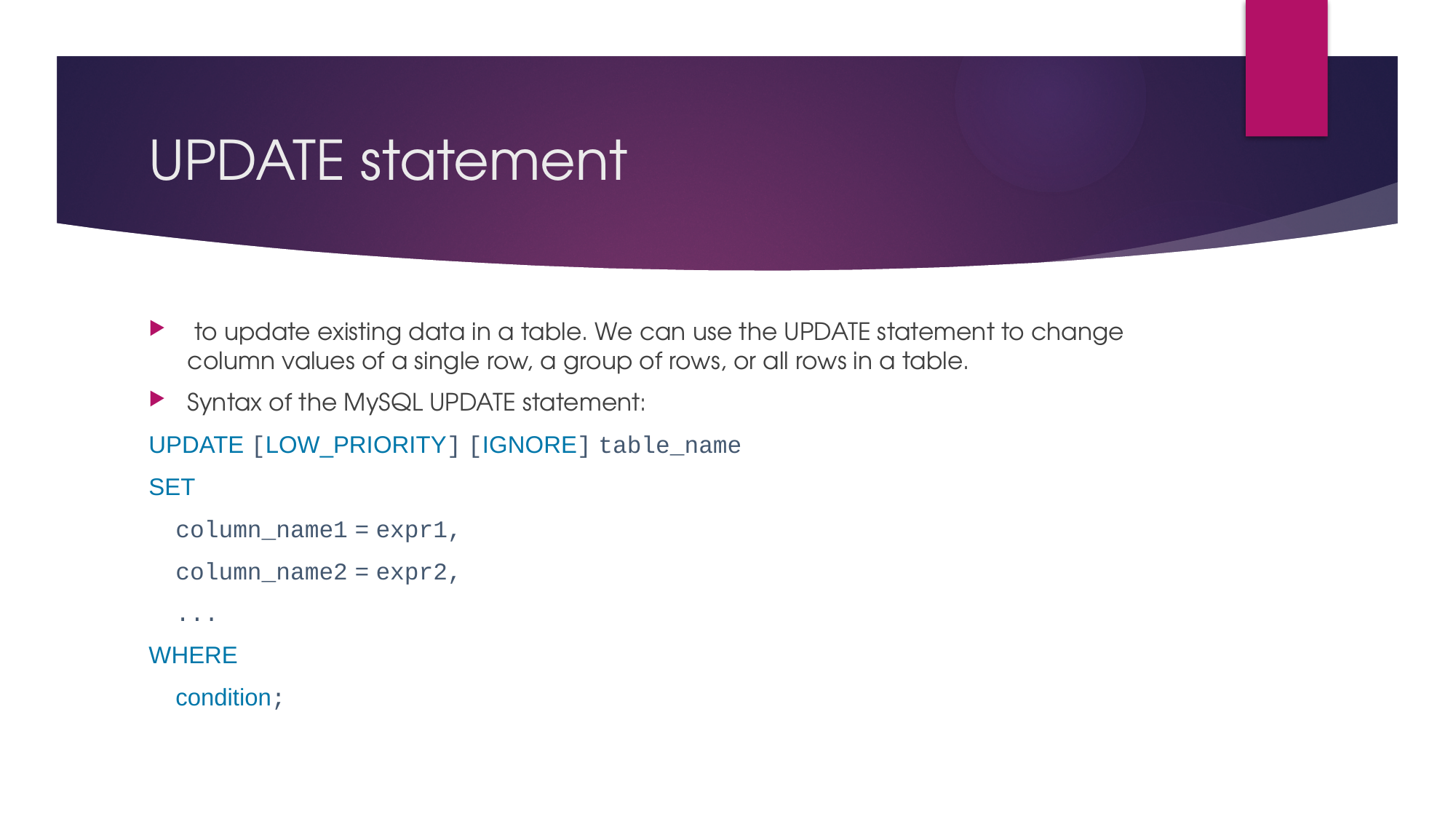

# UPDATE statement
 to update existing data in a table. We can use the UPDATE statement to change column values of a single row, a group of rows, or all rows in a table.
Syntax of the MySQL UPDATE statement:
UPDATE [LOW_PRIORITY] [IGNORE] table_name
SET
    column_name1 = expr1,
    column_name2 = expr2,
    ...
WHERE
    condition;